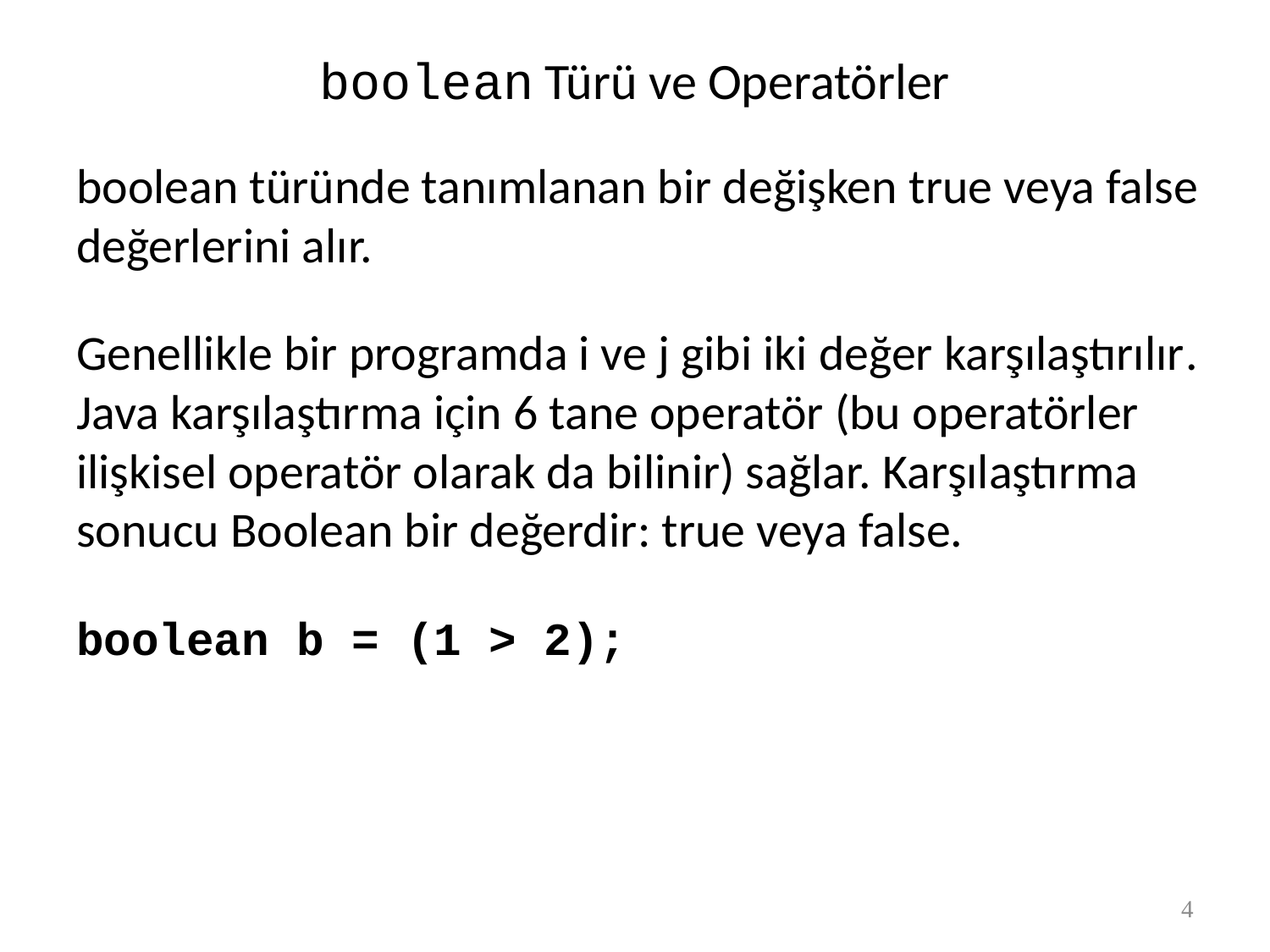

# boolean Türü ve Operatörler
boolean türünde tanımlanan bir değişken true veya false değerlerini alır.
Genellikle bir programda i ve j gibi iki değer karşılaştırılır. Java karşılaştırma için 6 tane operatör (bu operatörler ilişkisel operatör olarak da bilinir) sağlar. Karşılaştırma sonucu Boolean bir değerdir: true veya false.
boolean b = (1 > 2);
4